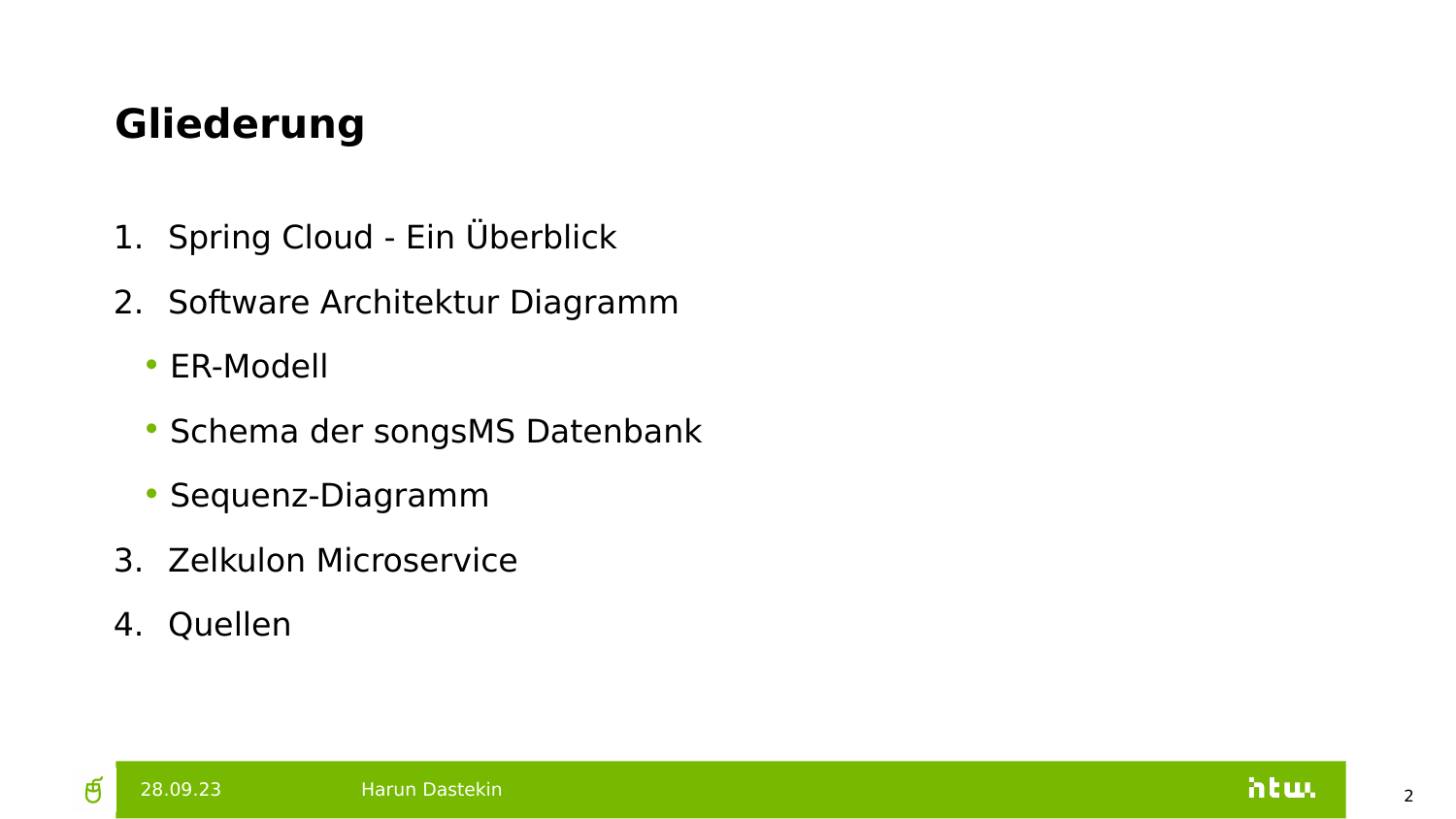

# Gliederung
Spring Cloud - Ein Überblick
Software Architektur Diagramm
ER-Modell
Schema der songsMS Datenbank
Sequenz-Diagramm
Zelkulon Microservice
Quellen

28.09.23
Harun Dastekin
2